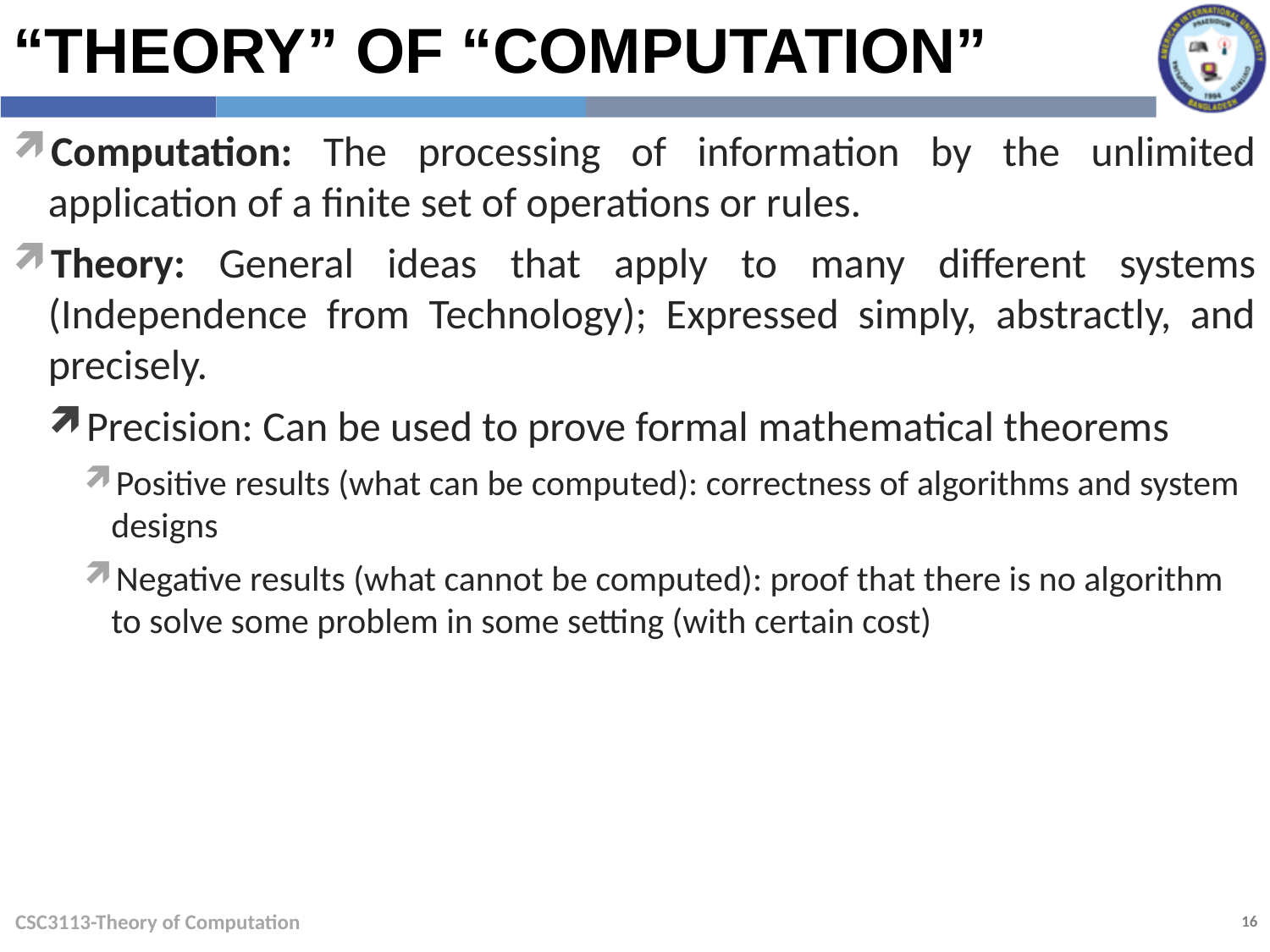

“Theory” of “Computation”
Computation: The processing of information by the unlimited application of a finite set of operations or rules.
Theory: General ideas that apply to many different systems (Independence from Technology); Expressed simply, abstractly, and precisely.
Precision: Can be used to prove formal mathematical theorems
Positive results (what can be computed): correctness of algorithms and system designs
Negative results (what cannot be computed): proof that there is no algorithm to solve some problem in some setting (with certain cost)
CSC3113-Theory of Computation